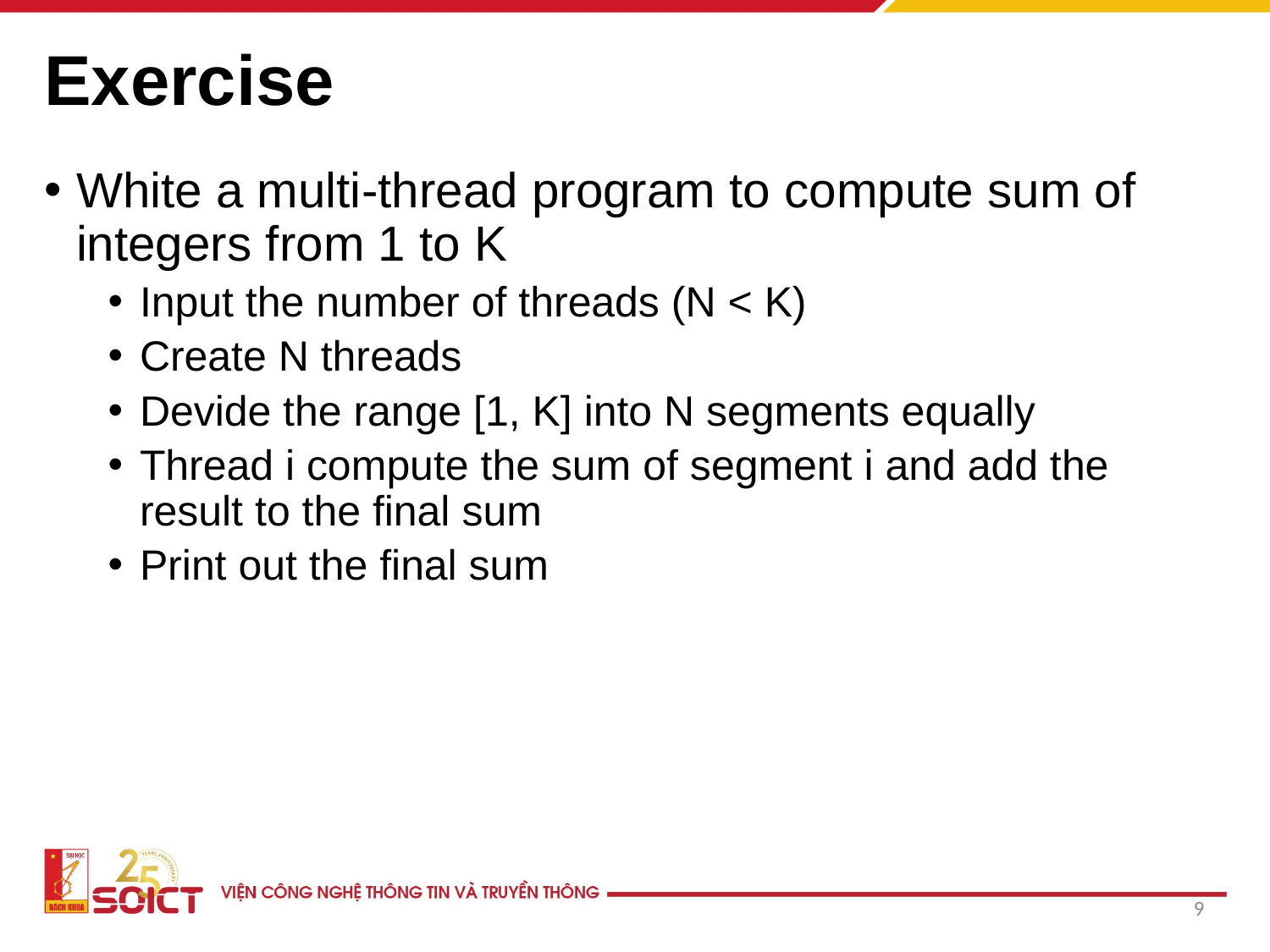

# Exercise
White a multi-thread program to compute sum of integers from 1 to K
Input the number of threads (N < K)
Create N threads
Devide the range [1, K] into N segments equally
Thread i compute the sum of segment i and add the result to the final sum
Print out the final sum
9